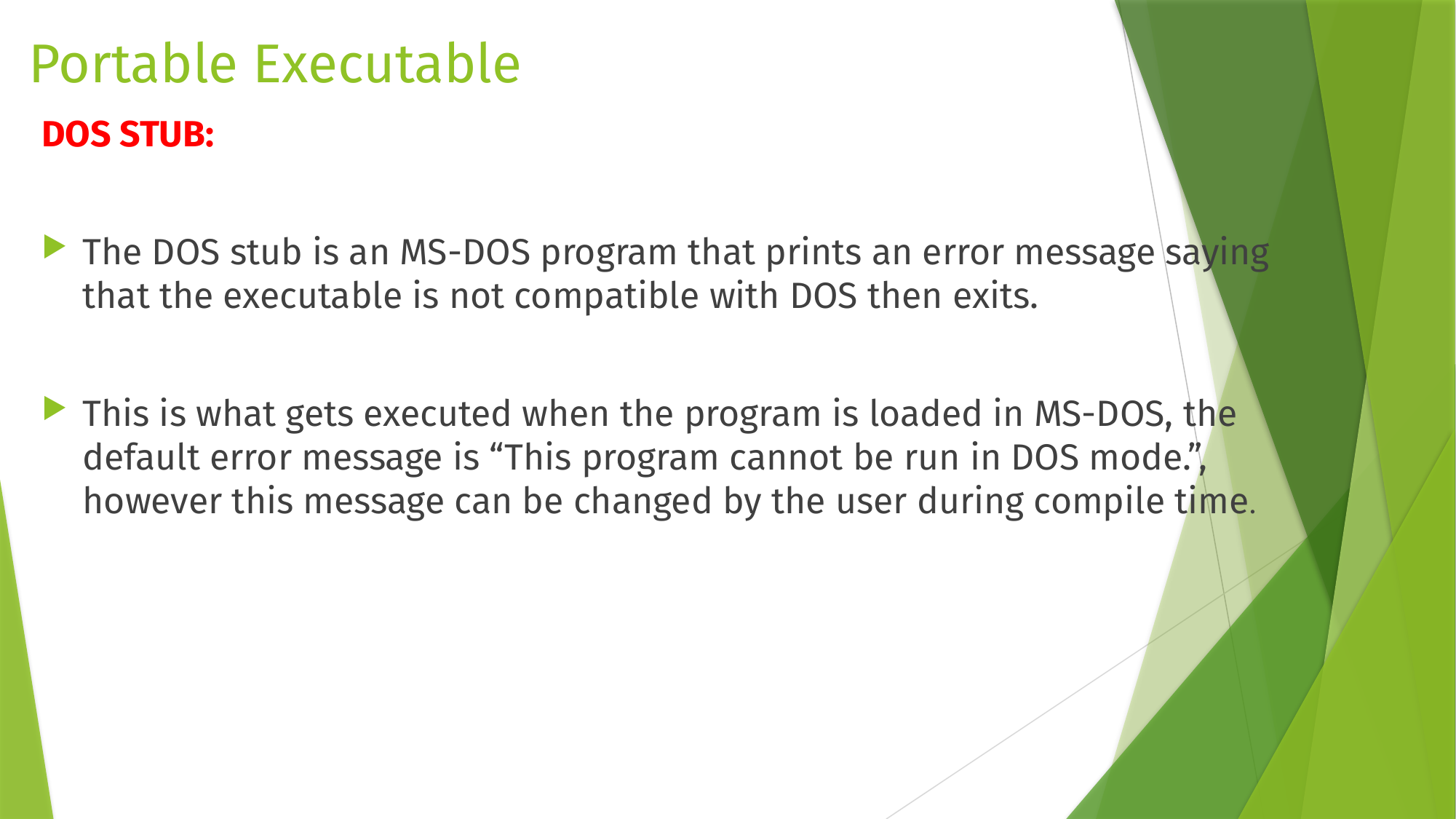

# Portable Executable
DOS STUB:

The DOS stub is an MS-DOS program that prints an error message saying that the executable is not compatible with DOS then exits.

This is what gets executed when the program is loaded in MS-DOS, the default error message is “This program cannot be run in DOS mode.”, however this message can be changed by the user during compile time.